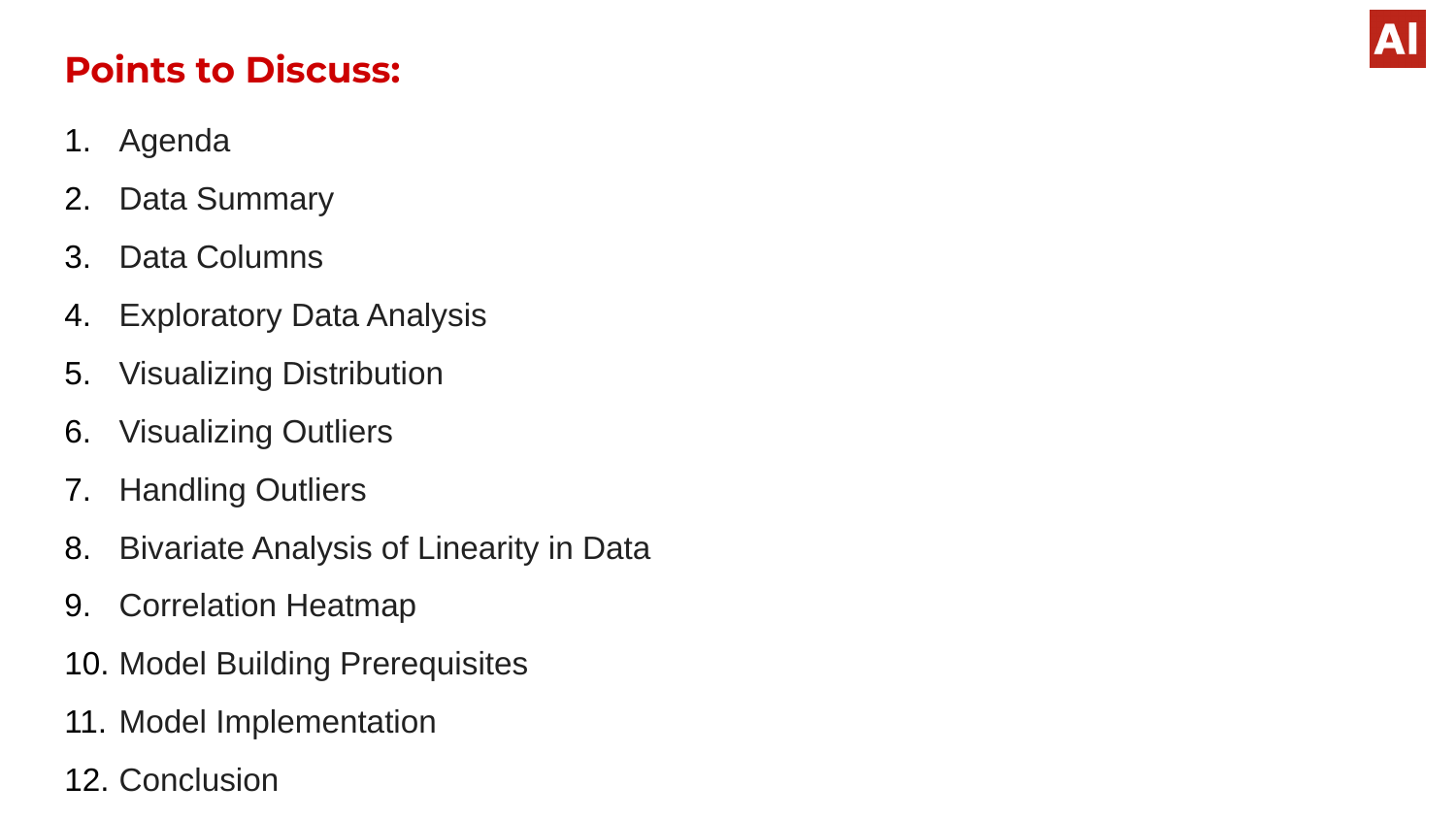

Points to Discuss:
Agenda
Data Summary
Data Columns
Exploratory Data Analysis
Visualizing Distribution
Visualizing Outliers
Handling Outliers
Bivariate Analysis of Linearity in Data
Correlation Heatmap
Model Building Prerequisites
Model Implementation
Conclusion